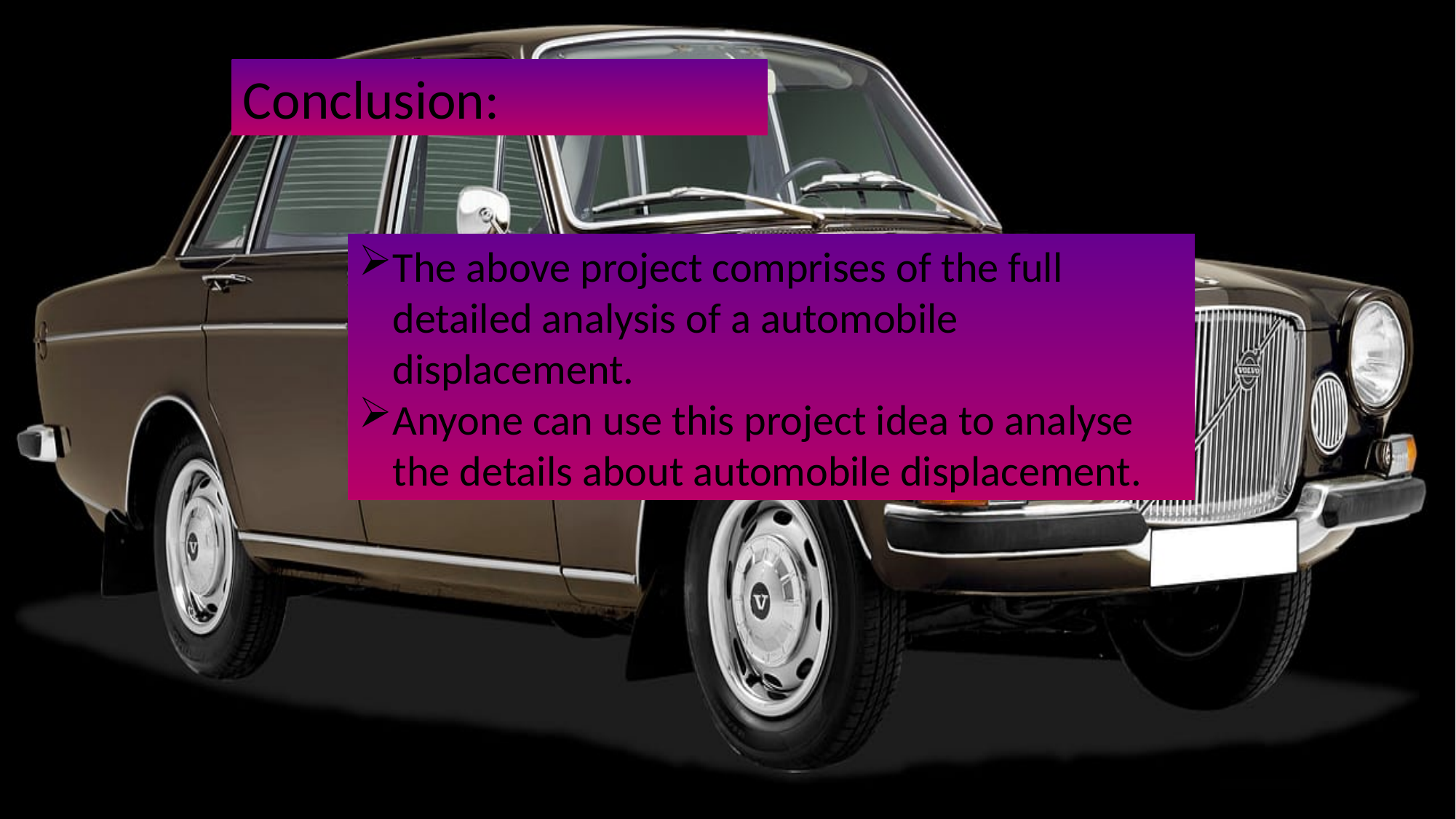

Conclusion:
The above project comprises of the full detailed analysis of a automobile displacement.
Anyone can use this project idea to analyse the details about automobile displacement.